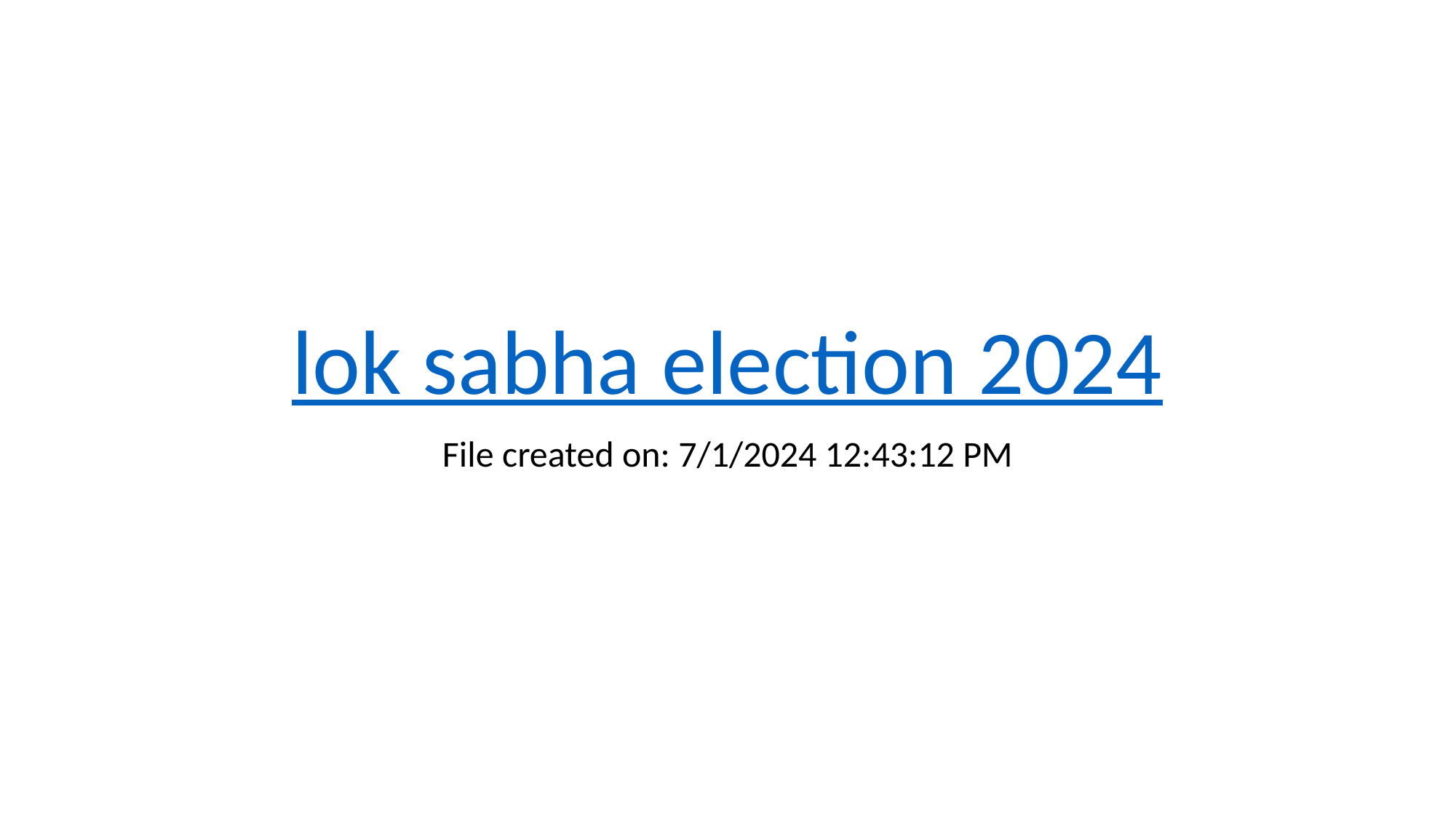

# lok sabha election 2024
File created on: 7/1/2024 12:43:12 PM